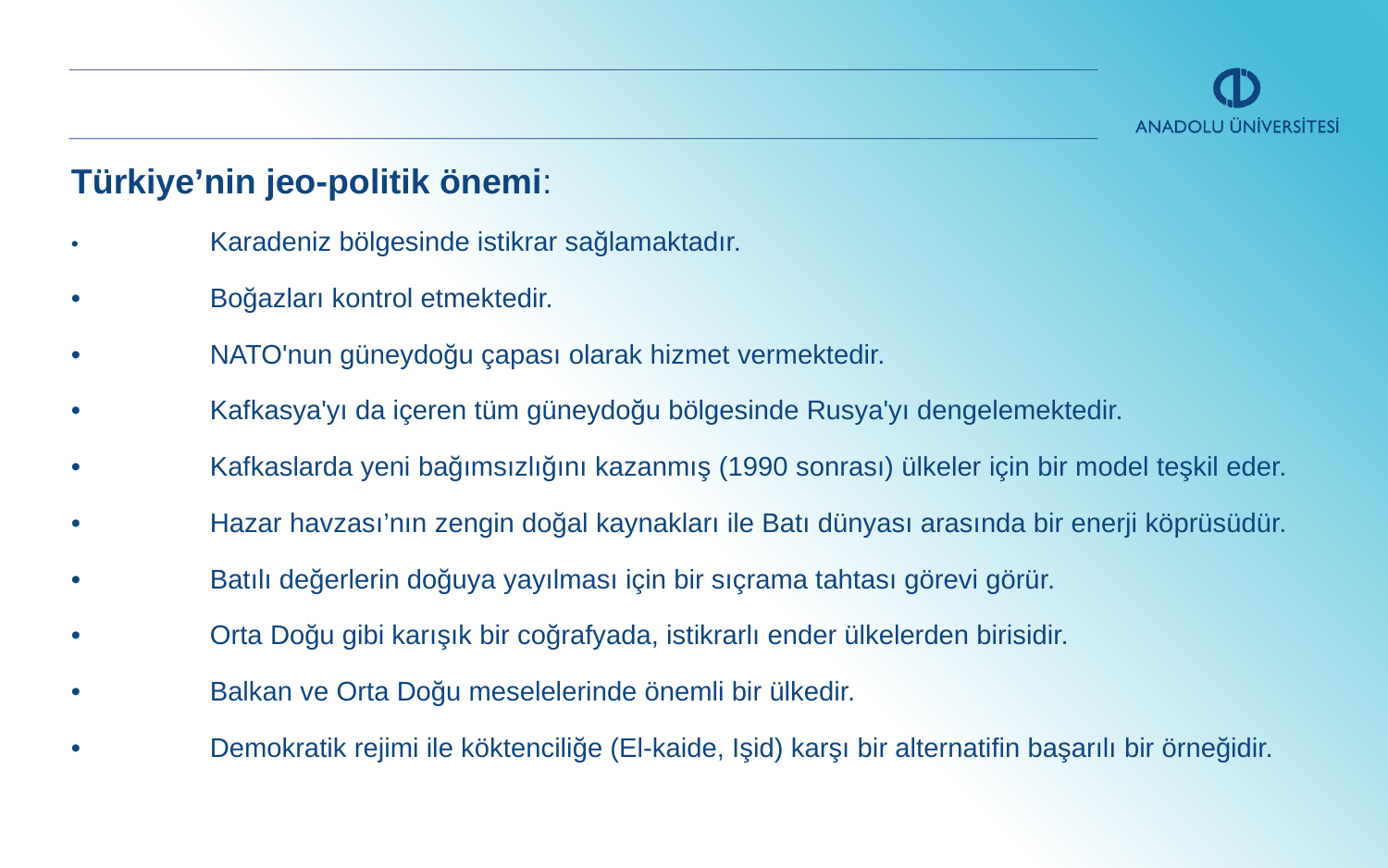

Türkiye’nin jeo-politik önemi:
•	Karadeniz bölgesinde istikrar sağlamaktadır.
•	Boğazları kontrol etmektedir.
•	NATO'nun güneydoğu çapası olarak hizmet vermektedir.
•	Kafkasya'yı da içeren tüm güneydoğu bölgesinde Rusya'yı dengelemektedir.
•	Kafkaslarda yeni bağımsızlığını kazanmış (1990 sonrası) ülkeler için bir model teşkil eder.
•	Hazar havzası’nın zengin doğal kaynakları ile Batı dünyası arasında bir enerji köprüsüdür.
•	Batılı değerlerin doğuya yayılması için bir sıçrama tahtası görevi görür.
•	Orta Doğu gibi karışık bir coğrafyada, istikrarlı ender ülkelerden birisidir.
•	Balkan ve Orta Doğu meselelerinde önemli bir ülkedir.
•	Demokratik rejimi ile köktenciliğe (El-kaide, Işid) karşı bir alternatifin başarılı bir örneğidir.